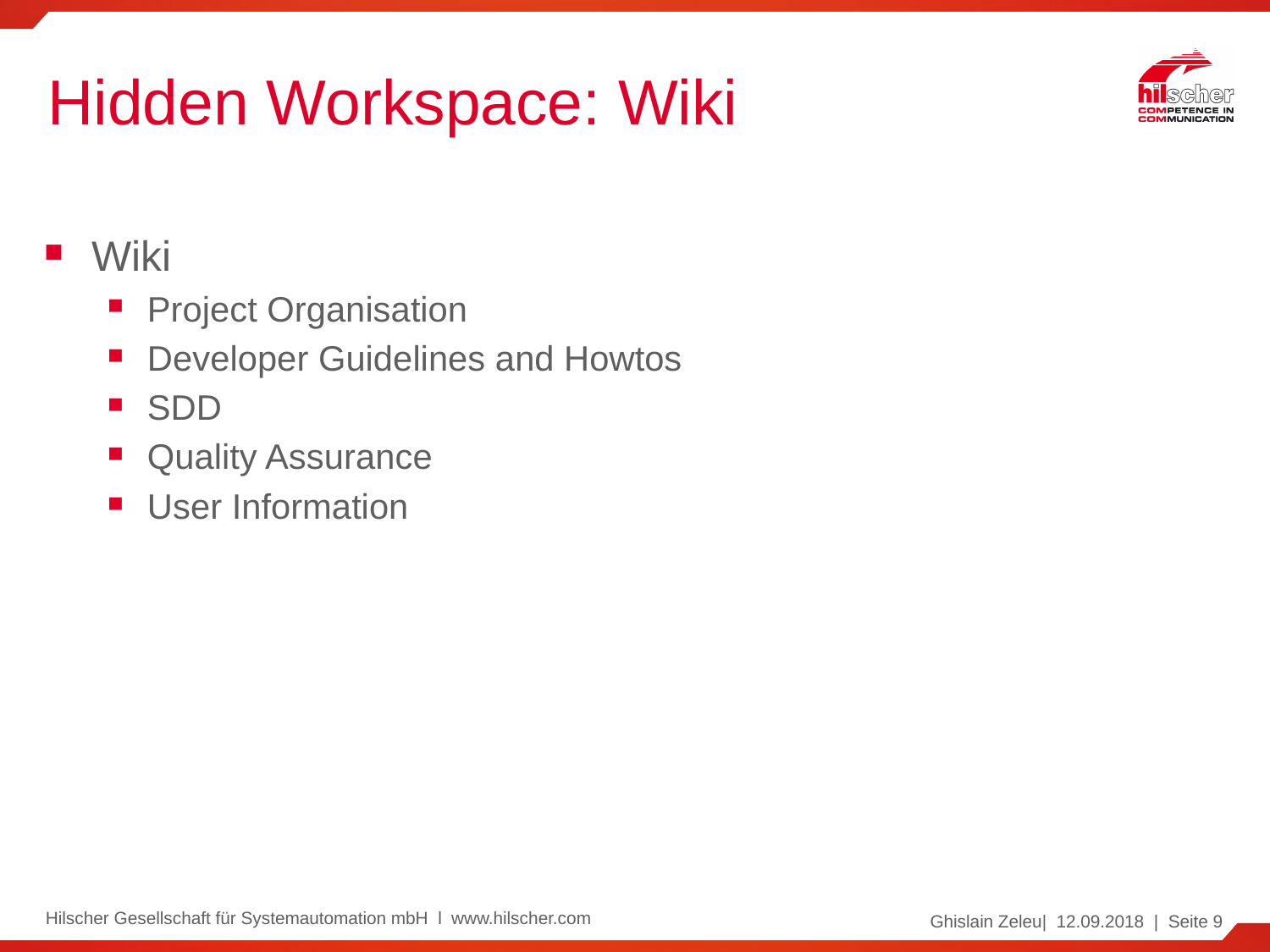

# Hidden Workspace: Wiki
Wiki
Project Organisation
Developer Guidelines and Howtos
SDD
Quality Assurance
User Information

Hilscher Gesellschaft für Systemautomation mbH  l  www.hilscher.com